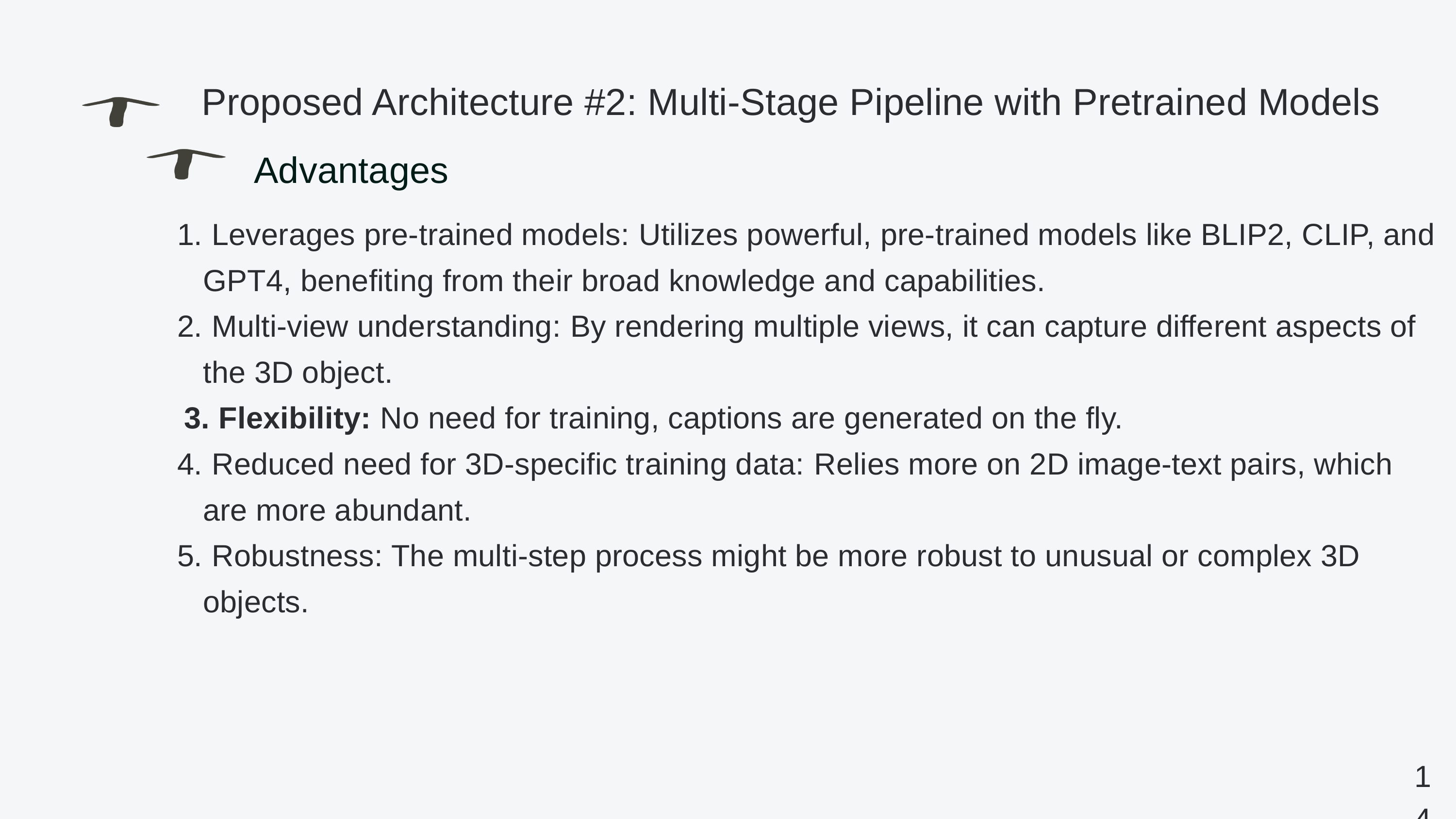

Proposed Architecture #2: Multi-Stage Pipeline with Pretrained Models

Advantages
 Leverages pre-trained models: Utilizes powerful, pre-trained models like BLIP2, CLIP, and GPT4, benefiting from their broad knowledge and capabilities.
 Multi-view understanding: By rendering multiple views, it can capture different aspects of the 3D object.
Flexibility: No need for training, captions are generated on the fly.
 Reduced need for 3D-specific training data: Relies more on 2D image-text pairs, which are more abundant.
 Robustness: The multi-step process might be more robust to unusual or complex 3D objects.

14